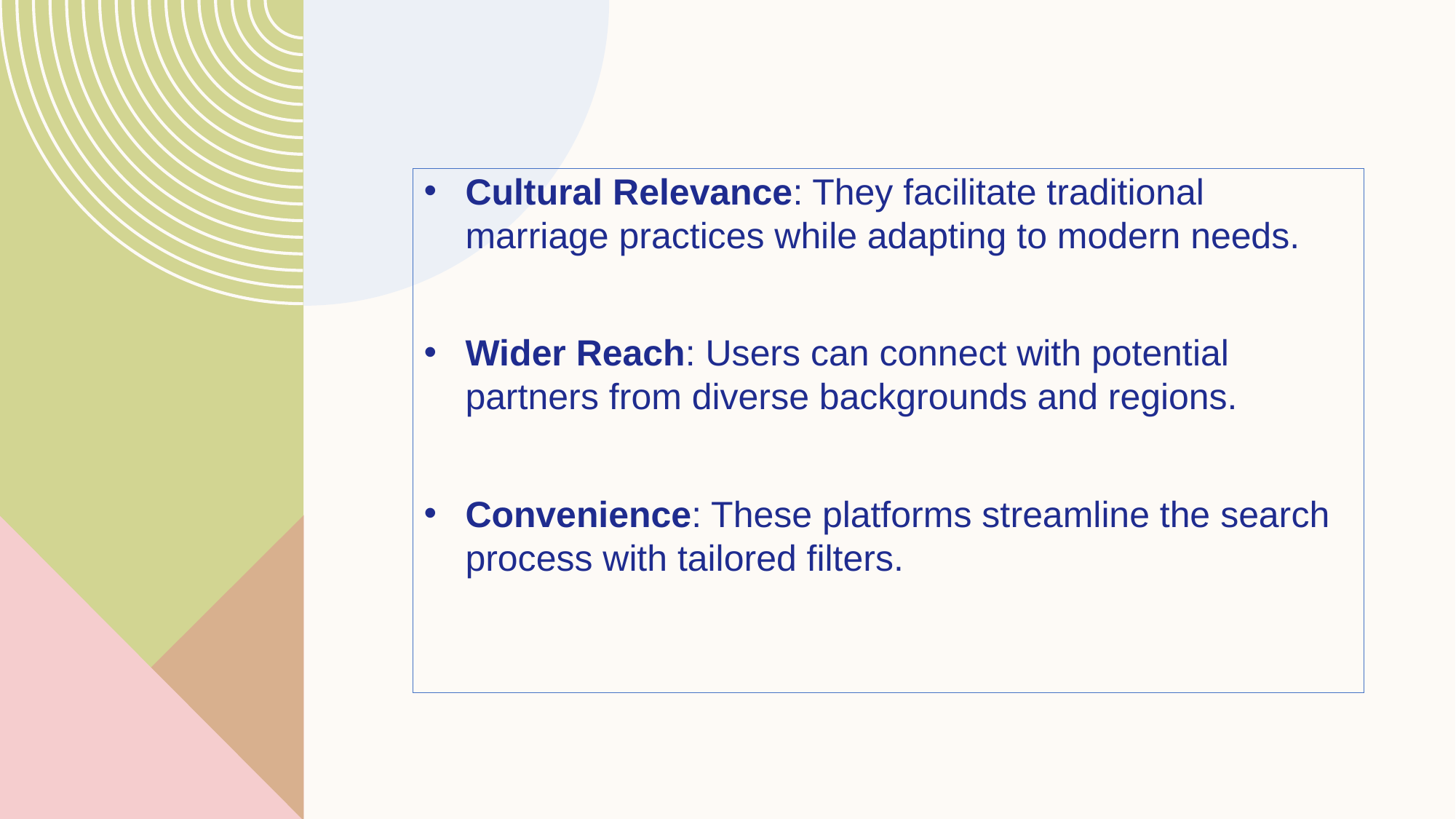

Cultural Relevance: They facilitate traditional marriage practices while adapting to modern needs.

Wider Reach: Users can connect with potential partners from diverse backgrounds and regions.

Convenience: These platforms streamline the search process with tailored filters.